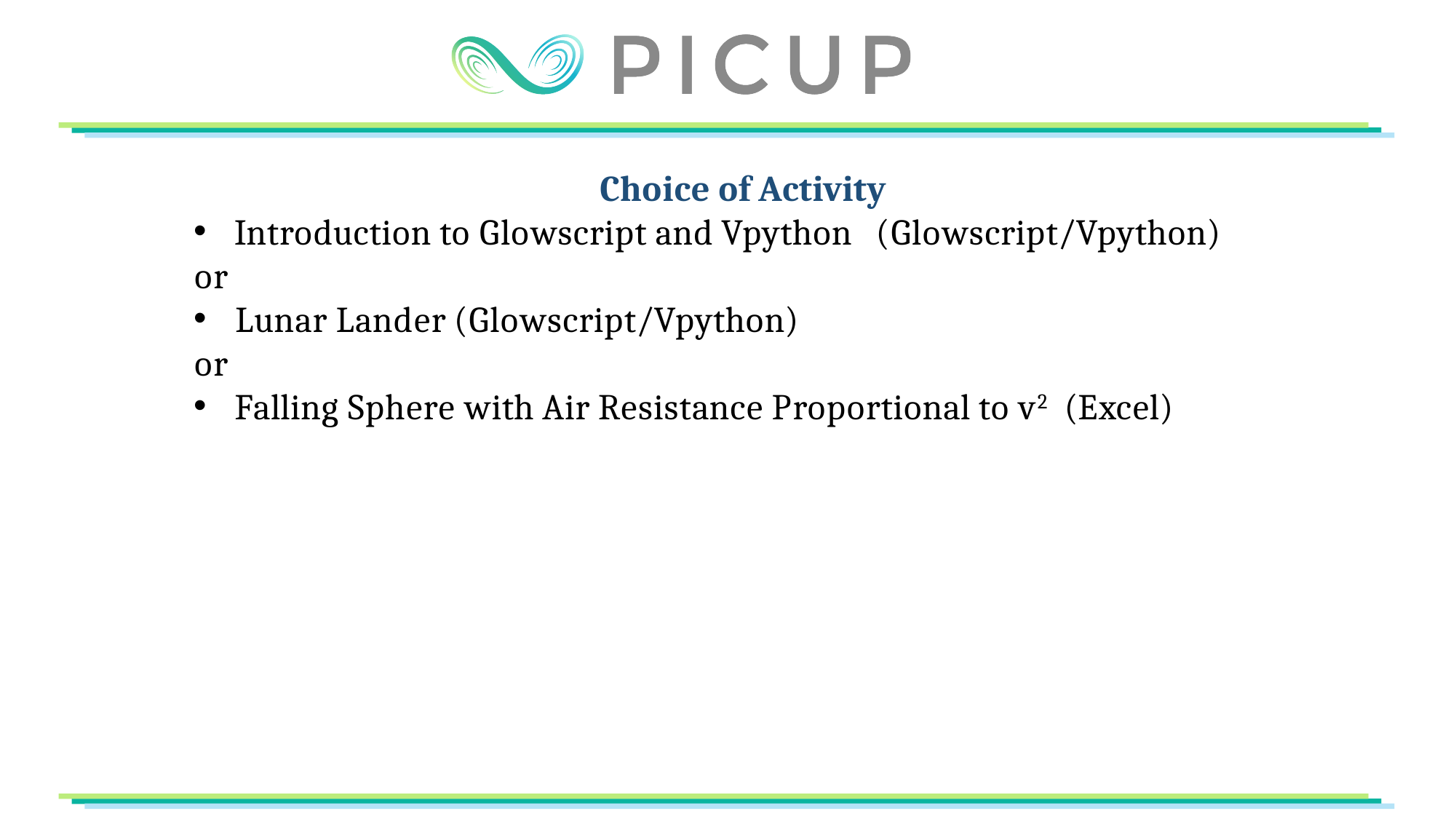

Choice of Activity
Introduction to Glowscript and Vpython   (Glowscript/Vpython)
or
Lunar Lander (Glowscript/Vpython)
or
Falling Sphere with Air Resistance Proportional to v2  (Excel)